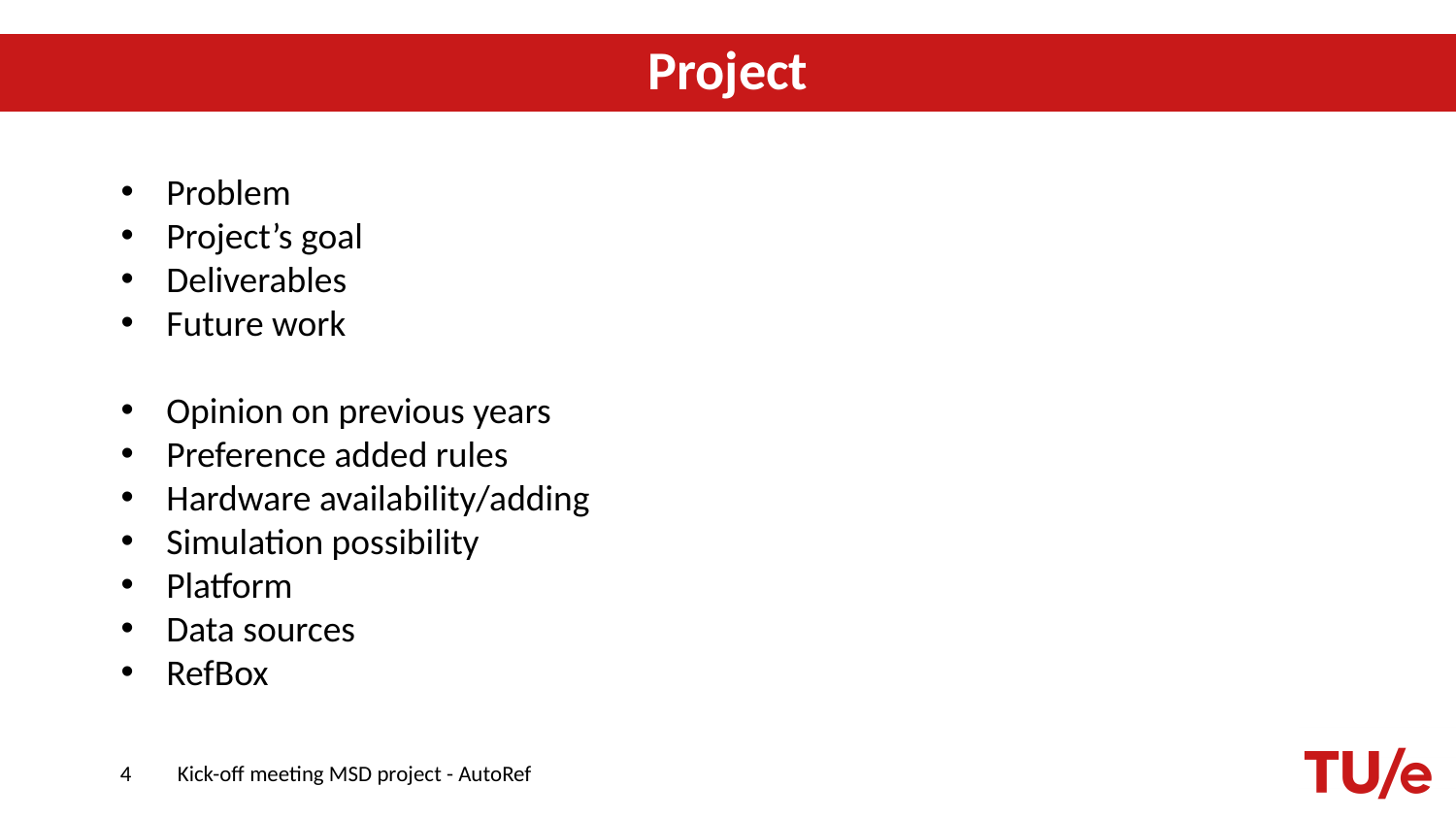

# Project
Problem
Project’s goal
Deliverables
Future work

Opinion on previous years
Preference added rules
Hardware availability/adding
Simulation possibility
Platform
Data sources
RefBox

4
Kick-off meeting MSD project - AutoRef